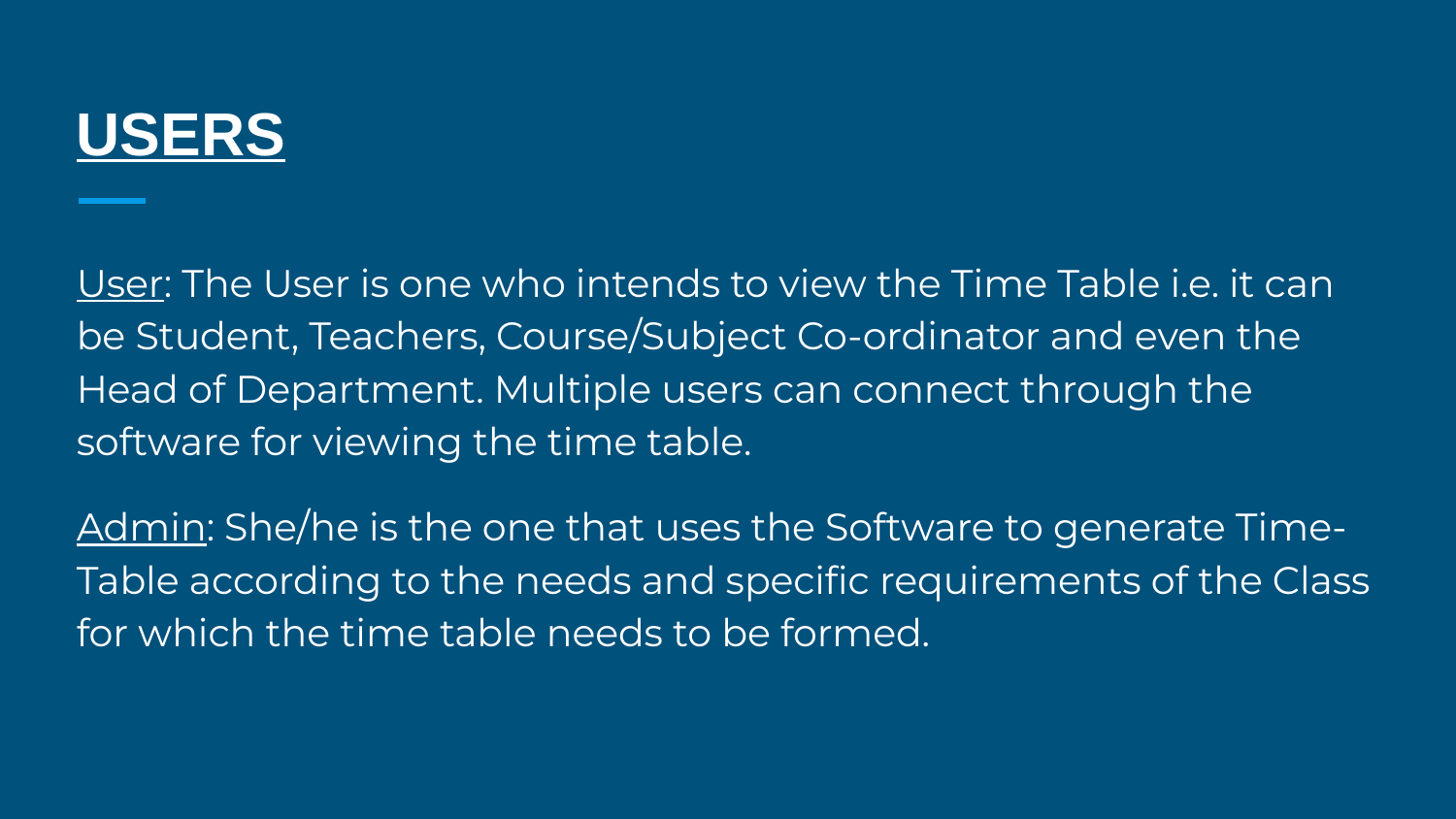

# USERS
User: The User is one who intends to view the Time Table i.e. it can be Student, Teachers, Course/Subject Co-ordinator and even the Head of Department. Multiple users can connect through the software for viewing the time table.
Admin: She/he is the one that uses the Software to generate Time-Table according to the needs and specific requirements of the Class for which the time table needs to be formed.